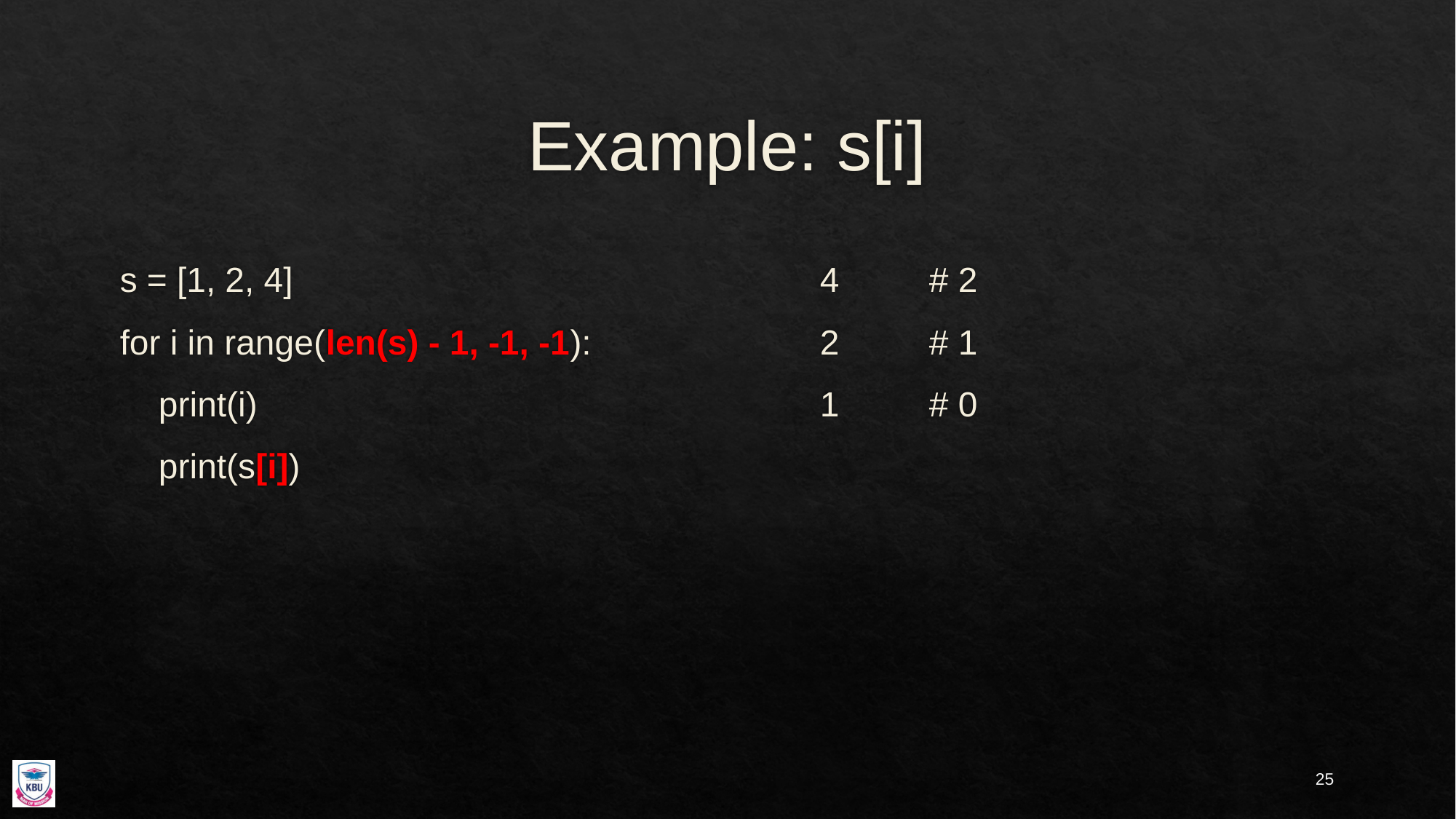

# Example: s[i]
4	# 2
2	# 1
1	# 0
s = [1, 2, 4]
for i in range(len(s) - 1, -1, -1):
    print(i)
    print(s[i])
25